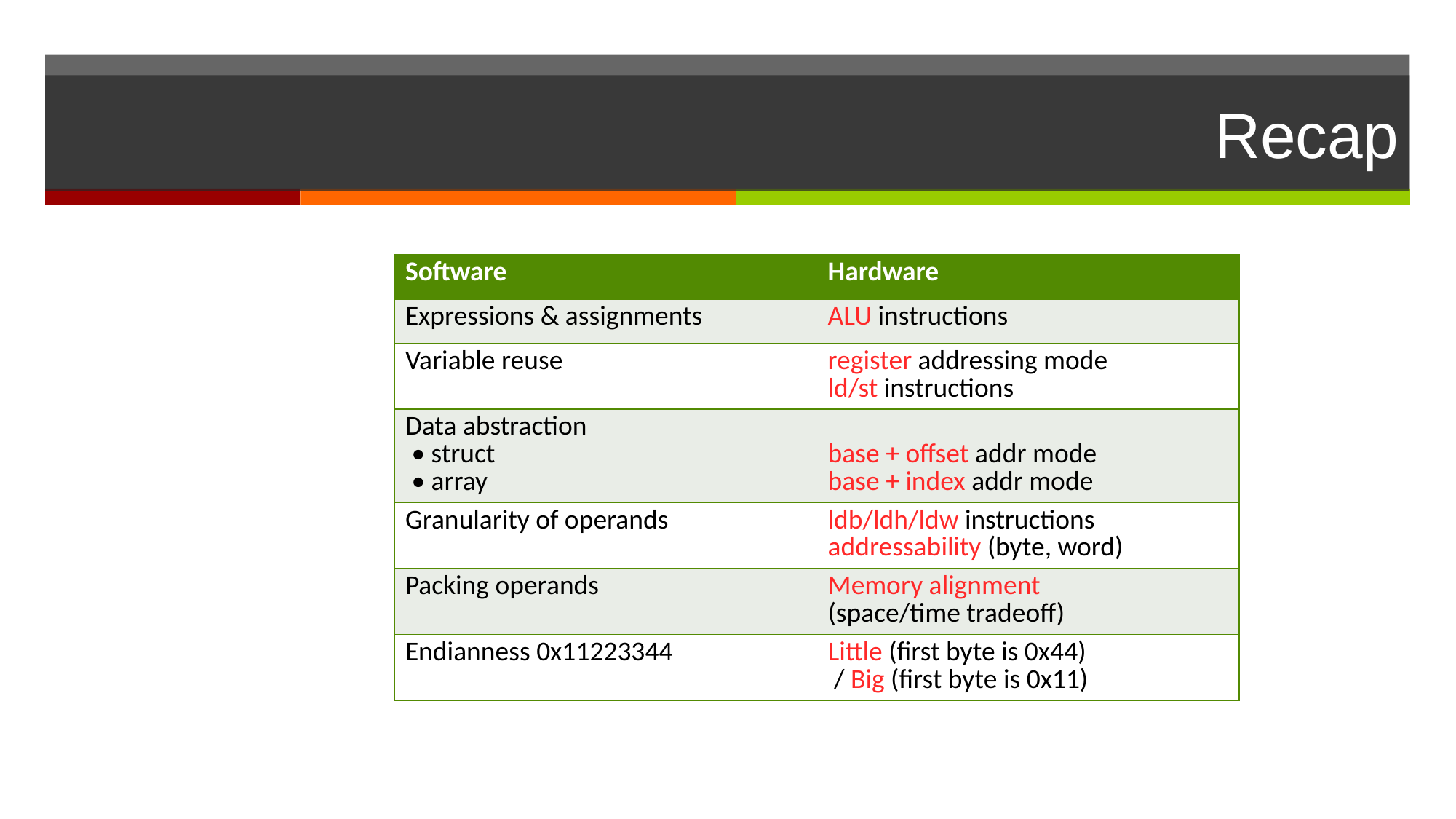

# Recap
| Software | Hardware |
| --- | --- |
| Expressions & assignments | ALU instructions |
| Variable reuse | register addressing mode ld/st instructions |
| Data abstraction • struct • array | base + offset addr mode base + index addr mode |
| Granularity of operands | ldb/ldh/ldw instructions addressability (byte, word) |
| Packing operands | Memory alignment (space/time tradeoff) |
| Endianness 0x11223344 | Little (first byte is 0x44) / Big (first byte is 0x11) |